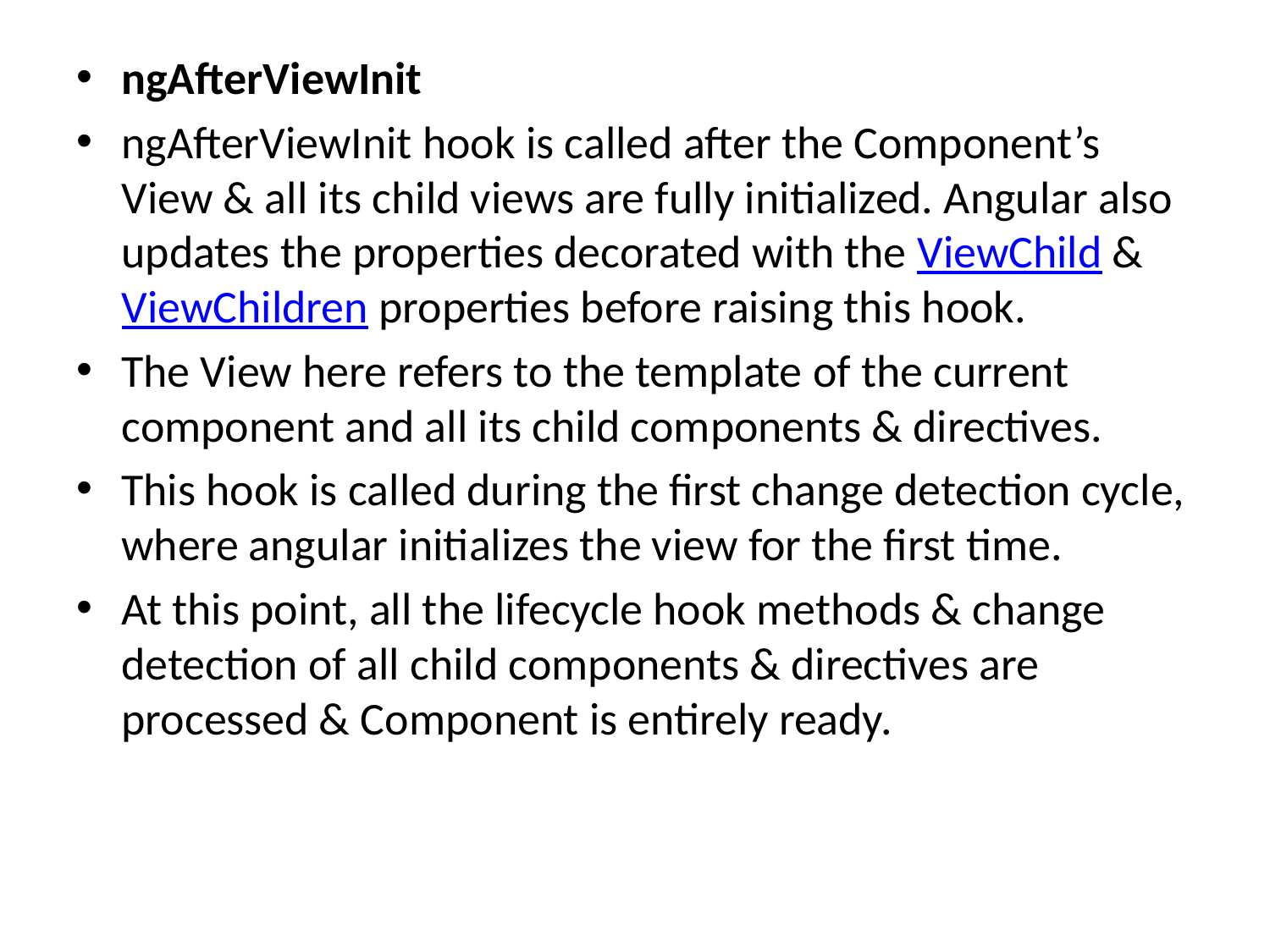

ngAfterViewInit
ngAfterViewInit hook is called after the Component’s View & all its child views are fully initialized. Angular also updates the properties decorated with the ViewChild & ViewChildren properties before raising this hook.
The View here refers to the template of the current component and all its child components & directives.
This hook is called during the first change detection cycle, where angular initializes the view for the first time.
At this point, all the lifecycle hook methods & change detection of all child components & directives are processed & Component is entirely ready.